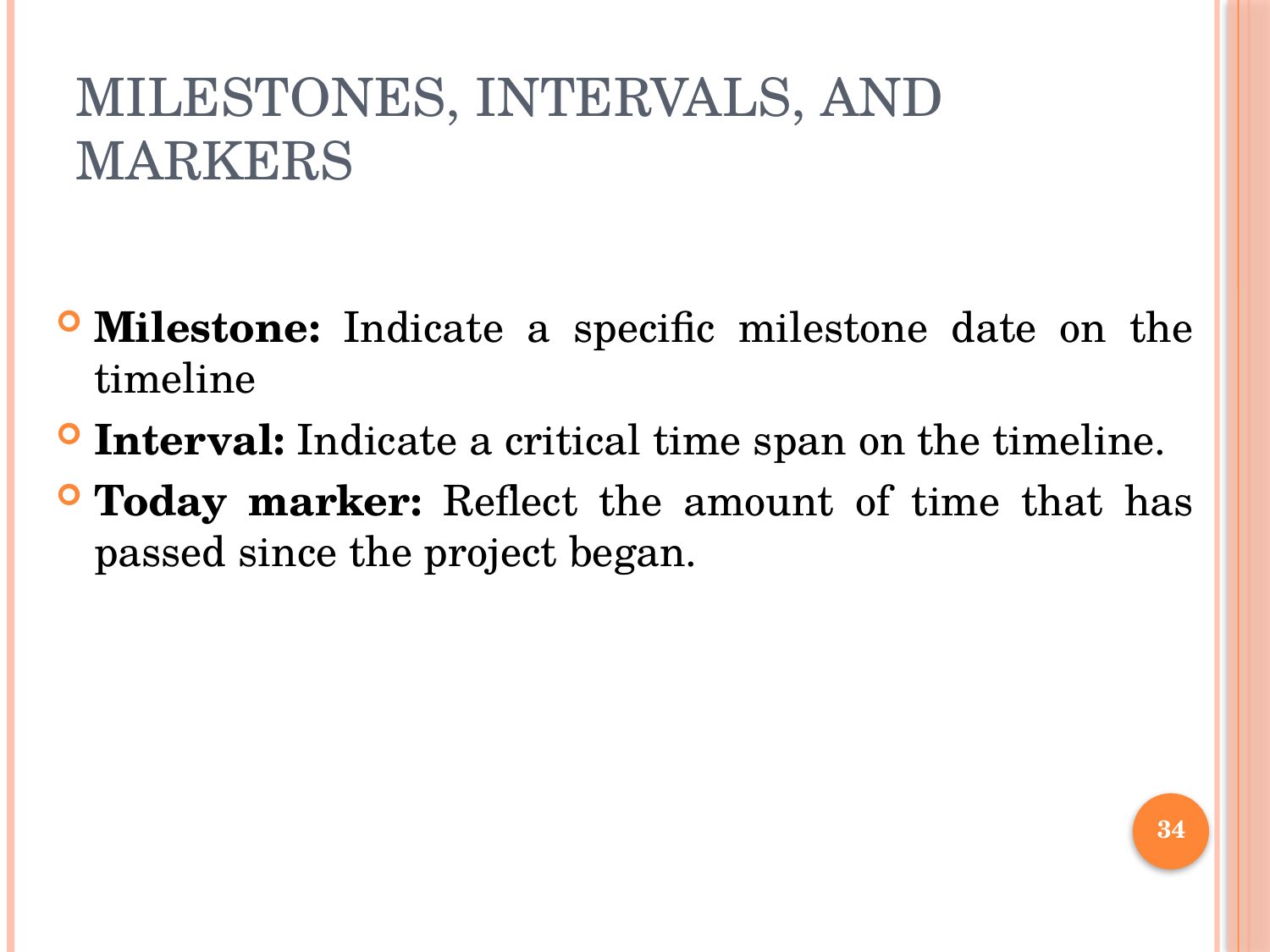

# milestones, intervals, and markers
Milestone: Indicate a specific milestone date on the timeline
Interval: Indicate a critical time span on the timeline.
Today marker: Reflect the amount of time that has passed since the project began.

34